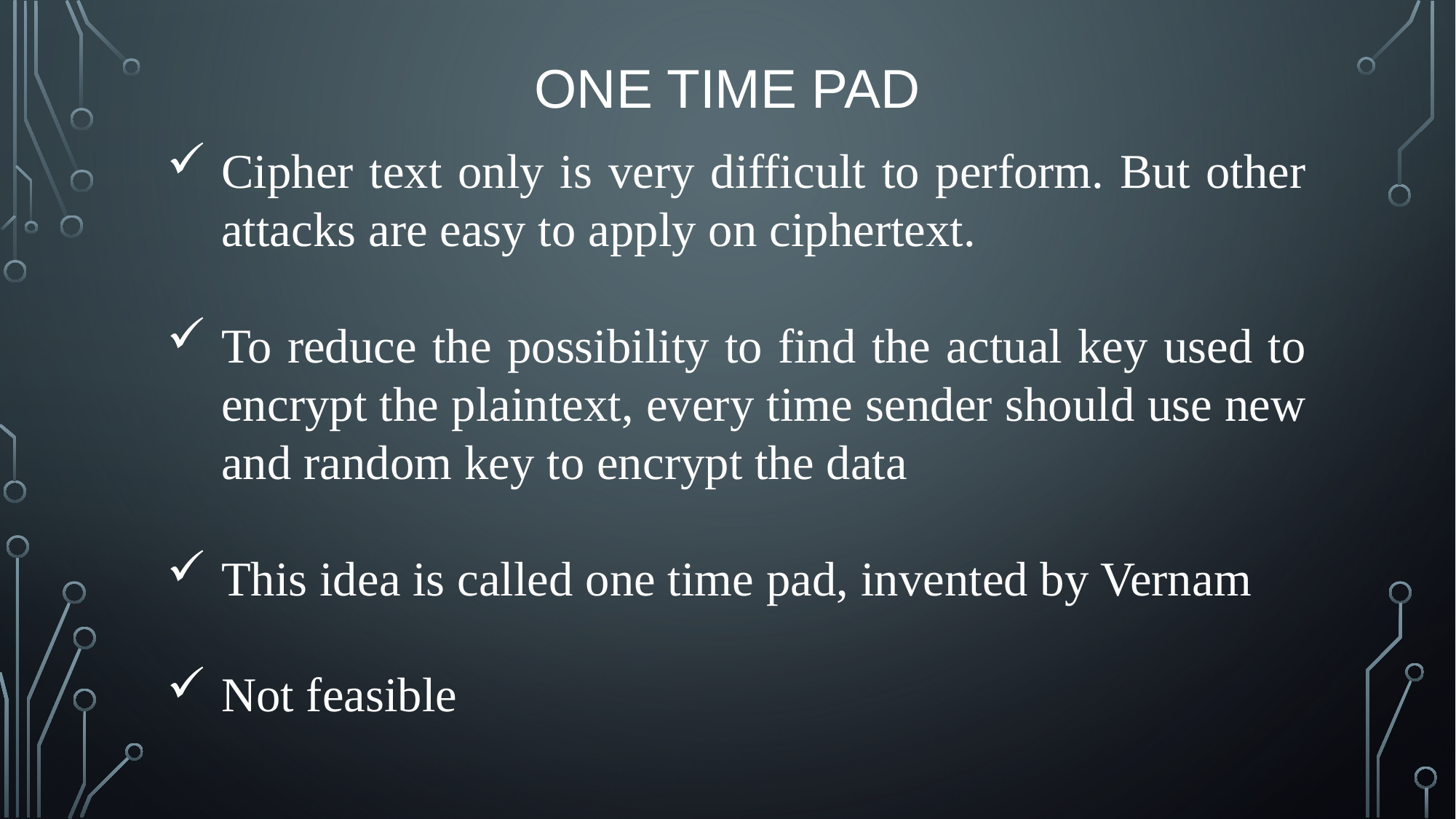

# One time pad
Cipher text only is very difficult to perform. But other attacks are easy to apply on ciphertext.

To reduce the possibility to find the actual key used to encrypt the plaintext, every time sender should use new and random key to encrypt the data

This idea is called one time pad, invented by Vernam

Not feasible